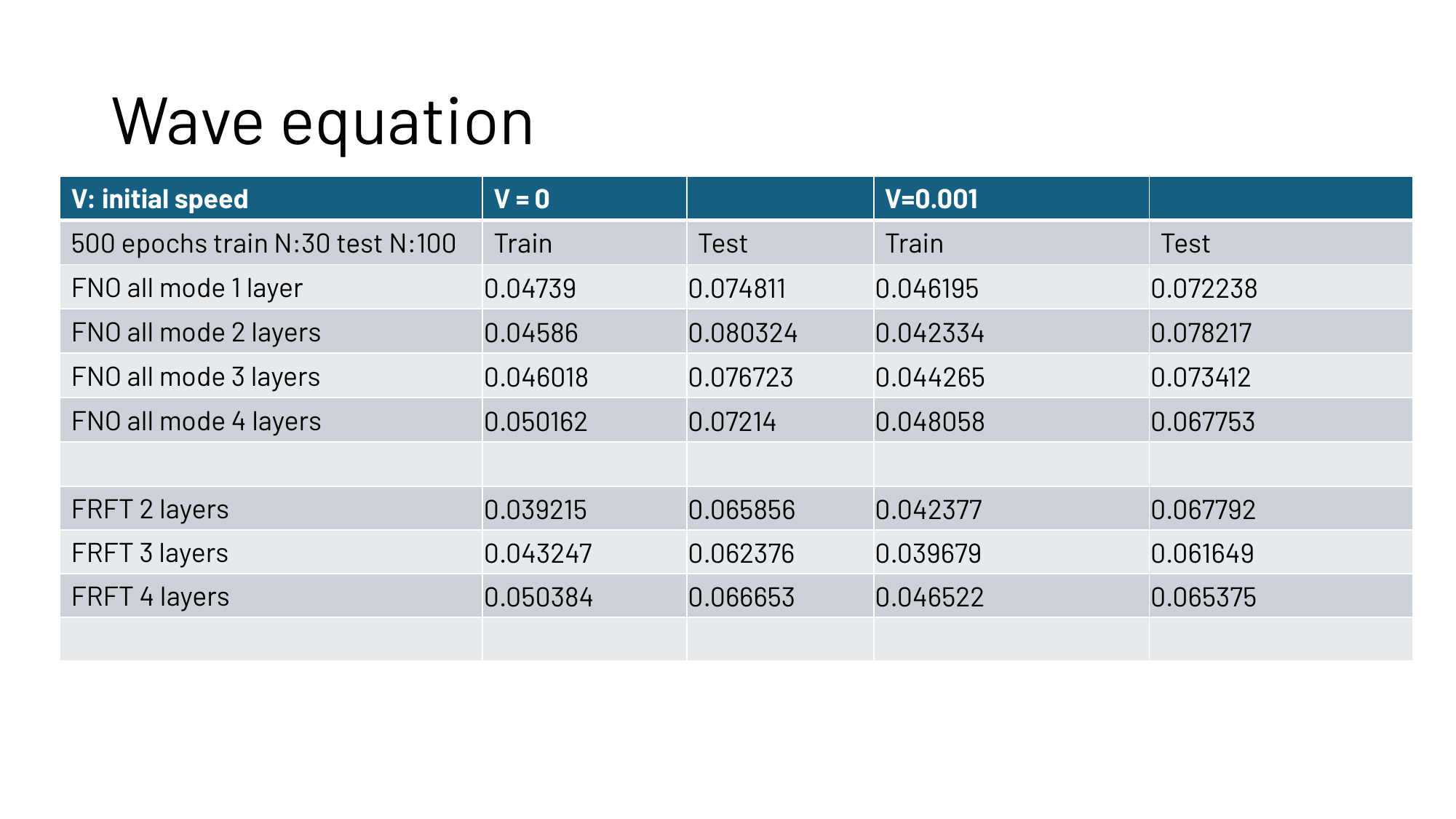

# Wave equation
| V: initial speed | V = 0 |  | V=0.001 |  |
| --- | --- | --- | --- | --- |
| 500 epochs train N:30 test N:100 | Train | Test | Train | Test |
| FNO all mode 1 layer | 0.04739 | 0.074811 | 0.046195 | 0.072238 |
| FNO all mode 2 layers | 0.04586 | 0.080324 | 0.042334 | 0.078217 |
| FNO all mode 3 layers | 0.046018 | 0.076723 | 0.044265 | 0.073412 |
| FNO all mode 4 layers | 0.050162 | 0.07214 | 0.048058 | 0.067753 |
|  |  |  |  |  |
| FRFT 2 layers | 0.039215 | 0.065856 | 0.042377 | 0.067792 |
| FRFT 3 layers | 0.043247 | 0.062376 | 0.039679 | 0.061649 |
| FRFT 4 layers | 0.050384 | 0.066653 | 0.046522 | 0.065375 |
|  |  |  |  |  |